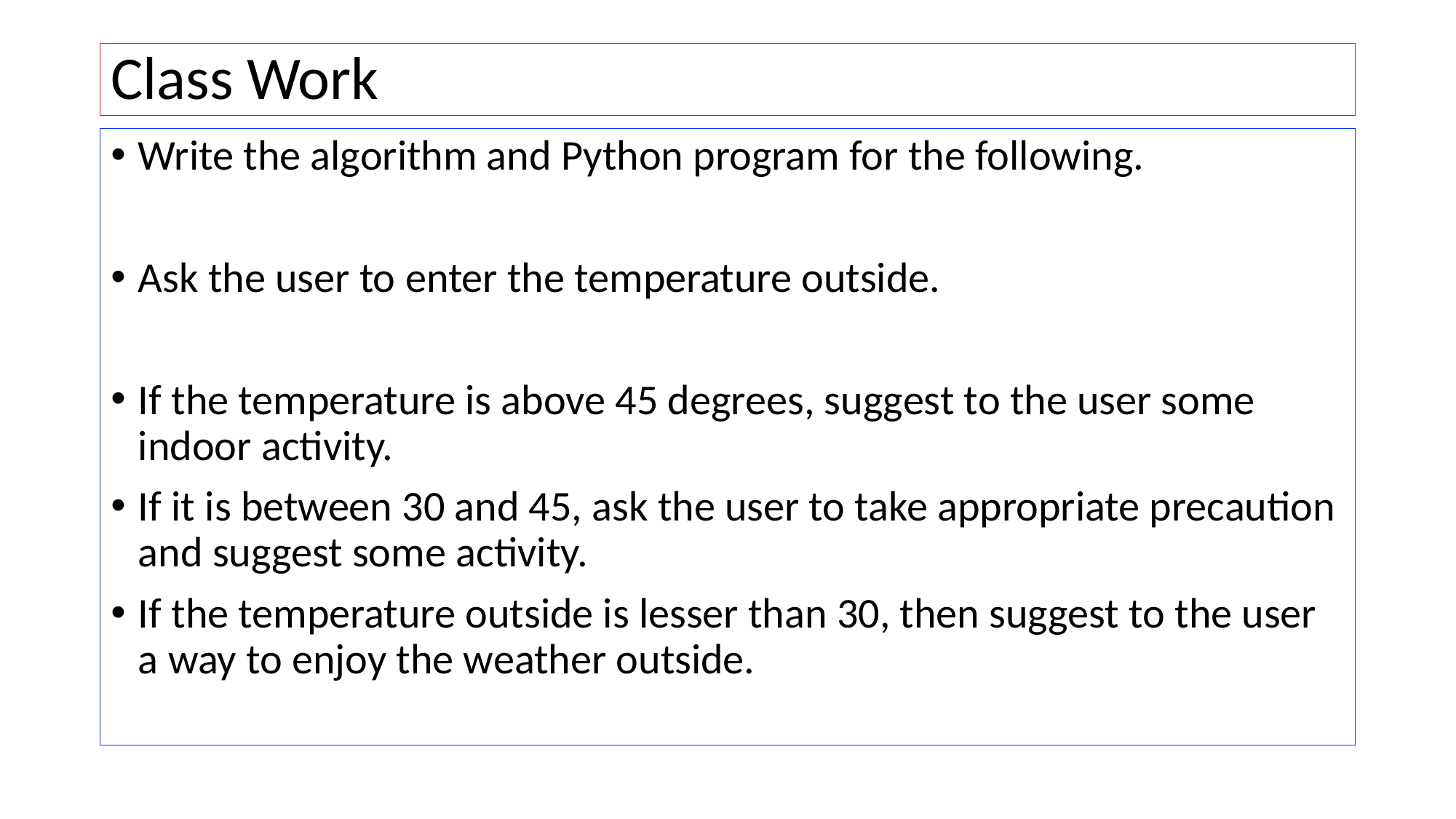

# Class Work
Write the algorithm and Python program for the following.

Ask the user to enter the temperature outside.

If the temperature is above 45 degrees, suggest to the user some  indoor activity.
If it is between 30 and 45, ask the user to take appropriate precaution and suggest some activity.
If the temperature outside is lesser than 30, then suggest to the user a way to enjoy the weather outside.